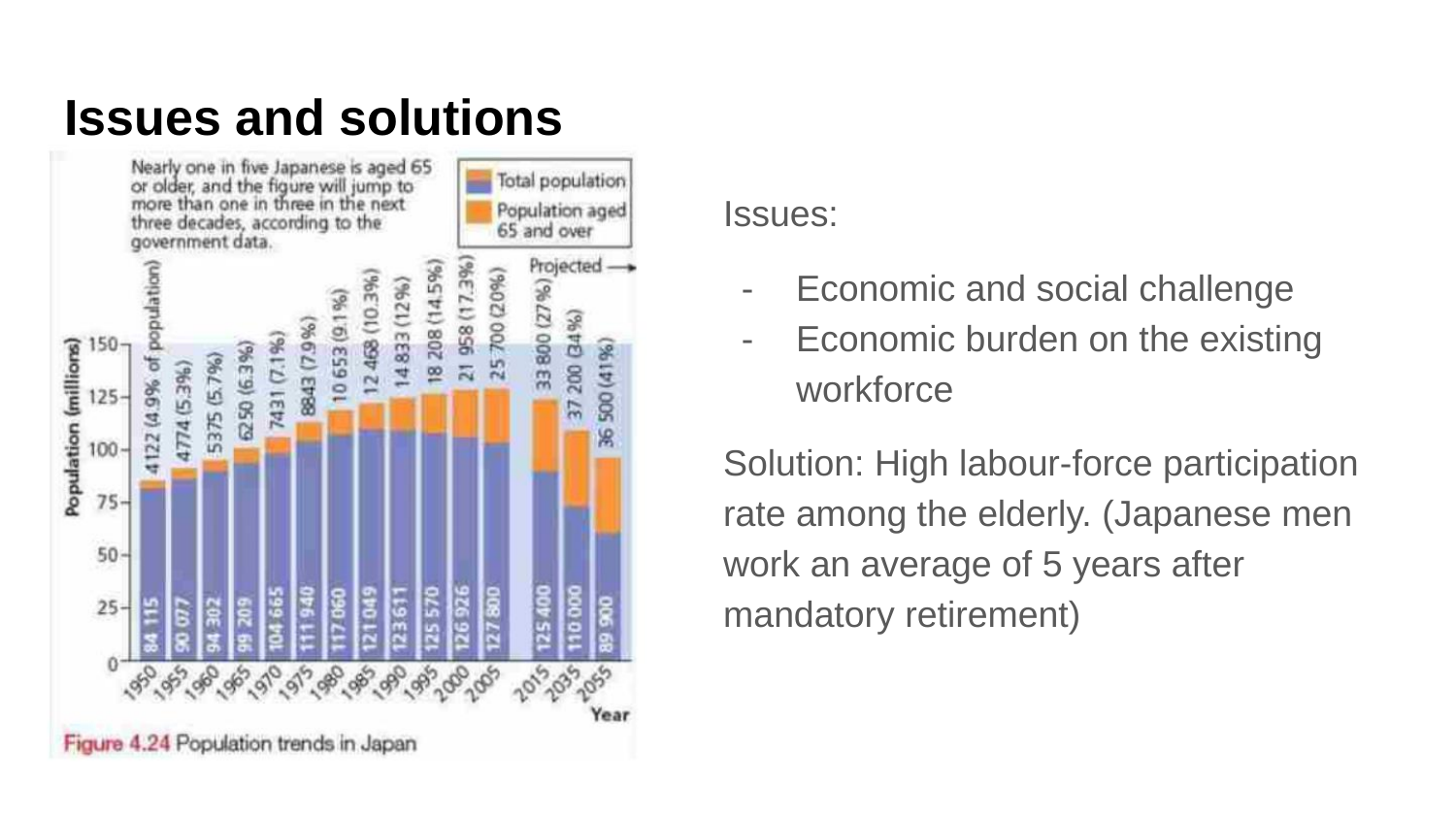

Issues and solutions
Issues:
- Economic and social challenge
- Economic burden on the existing
workforce
Solution: High labour-force participation
rate among the elderly. (Japanese men
work an average of 5 years after
mandatory retirement)